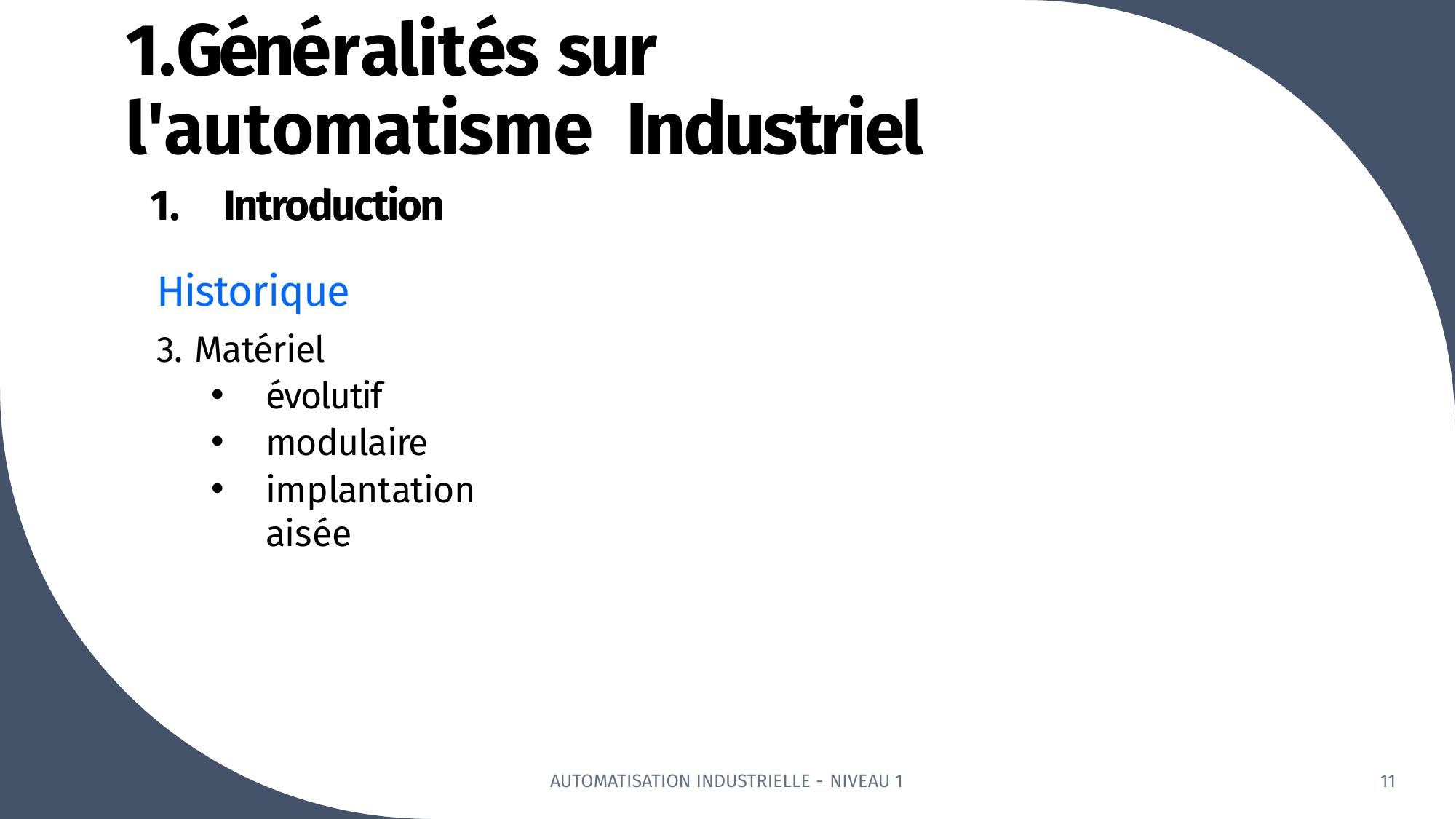

# 1.Généralités sur l'automatisme  Industriel
Introduction
Historique
Matériel
évolutif
modulaire
implantation aisée
AUTOMATISATION INDUSTRIELLE - NIVEAU 1
11